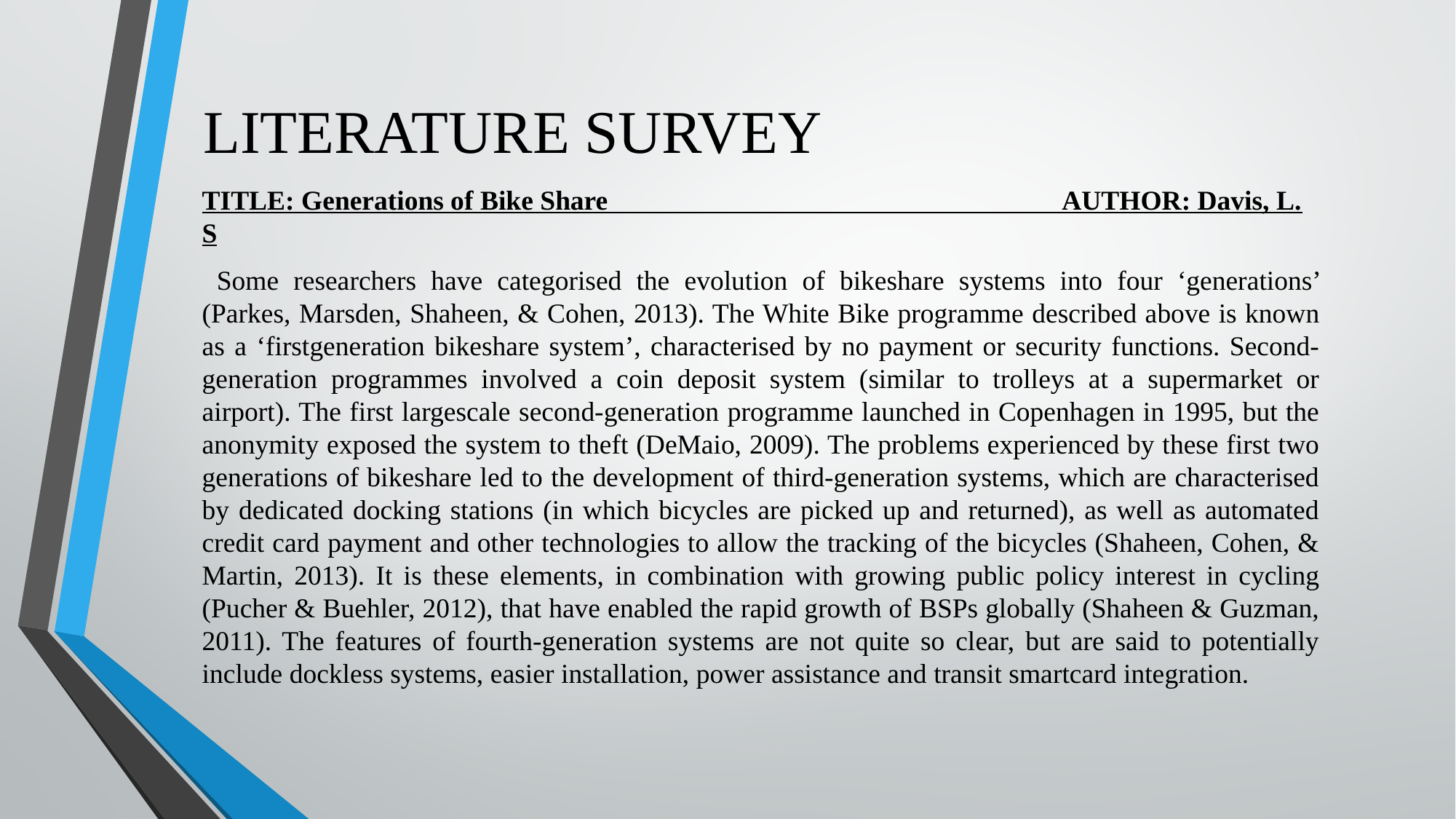

# LITERATURE SURVEY
TITLE: Generations of Bike Share                                                                  AUTHOR: Davis, L. S
 Some researchers have categorised the evolution of bikeshare systems into four ‘generations’ (Parkes, Marsden, Shaheen, & Cohen, 2013). The White Bike programme described above is known as a ‘firstgeneration bikeshare system’, characterised by no payment or security functions. Second-generation programmes involved a coin deposit system (similar to trolleys at a supermarket or airport). The first largescale second-generation programme launched in Copenhagen in 1995, but the anonymity exposed the system to theft (DeMaio, 2009). The problems experienced by these first two generations of bikeshare led to the development of third-generation systems, which are characterised by dedicated docking stations (in which bicycles are picked up and returned), as well as automated credit card payment and other technologies to allow the tracking of the bicycles (Shaheen, Cohen, & Martin, 2013). It is these elements, in combination with growing public policy interest in cycling (Pucher & Buehler, 2012), that have enabled the rapid growth of BSPs globally (Shaheen & Guzman, 2011). The features of fourth-generation systems are not quite so clear, but are said to potentially include dockless systems, easier installation, power assistance and transit smartcard integration.